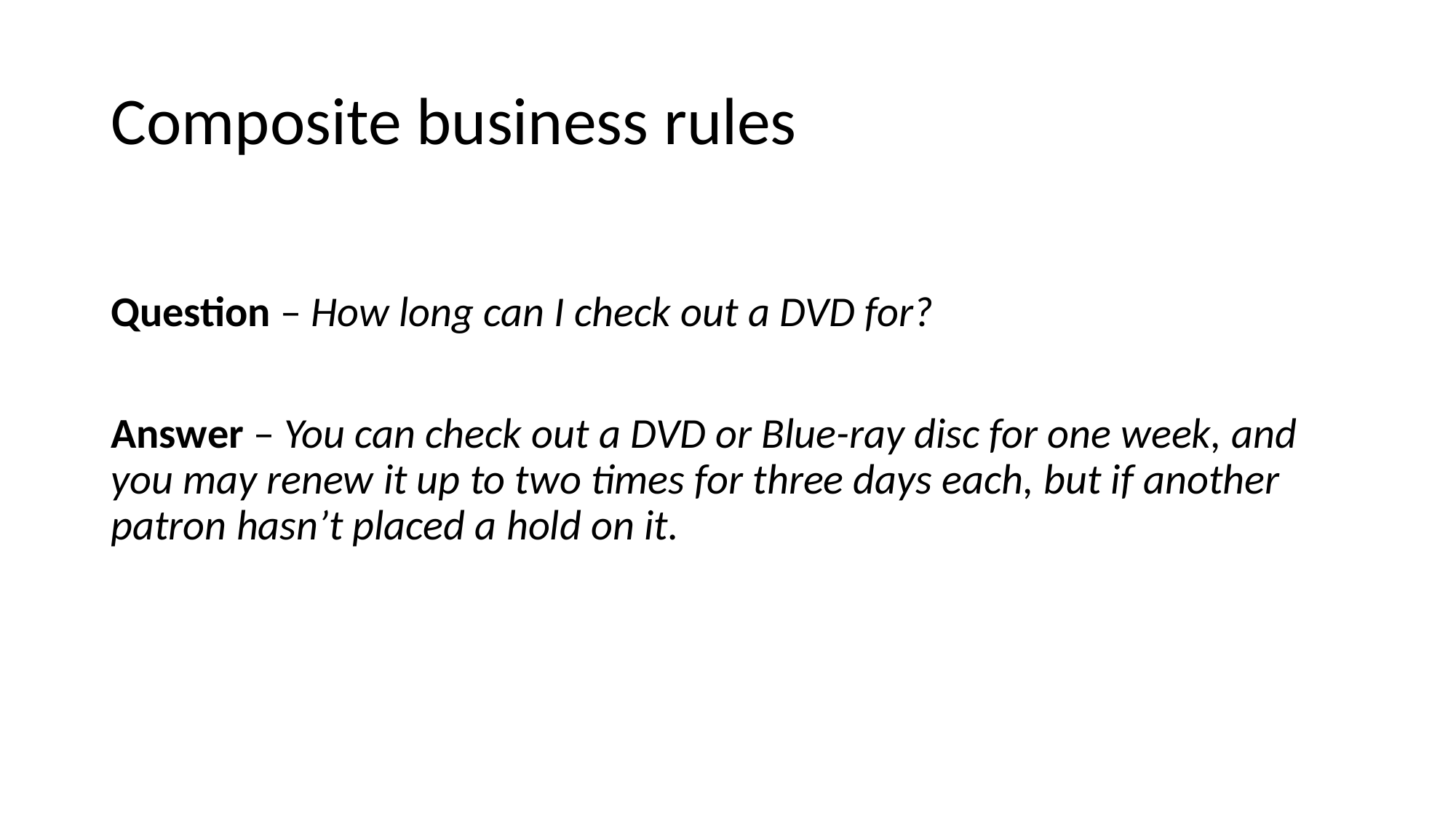

# Composite business rules

Question – How long can I check out a DVD for?

Answer – You can check out a DVD or Blue-ray disc for one week, and you may renew it up to two times for three days each, but if another patron hasn’t placed a hold on it.